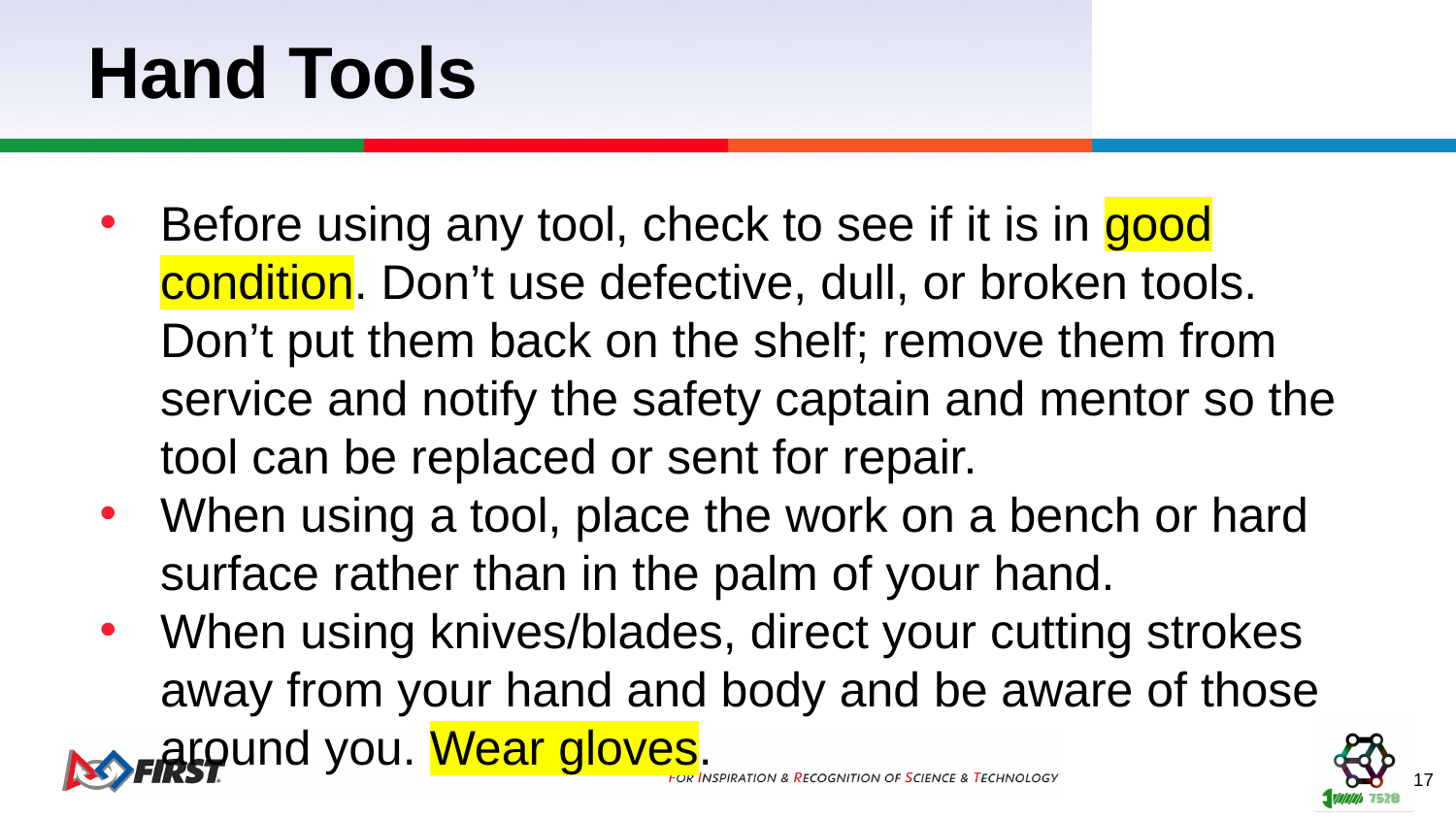

# Hand Tools
Before using any tool, check to see if it is in good condition. Don’t use defective, dull, or broken tools. Don’t put them back on the shelf; remove them from service and notify the safety captain and mentor so the tool can be replaced or sent for repair.
When using a tool, place the work on a bench or hard surface rather than in the palm of your hand.
When using knives/blades, direct your cutting strokes away from your hand and body and be aware of those around you. Wear gloves.